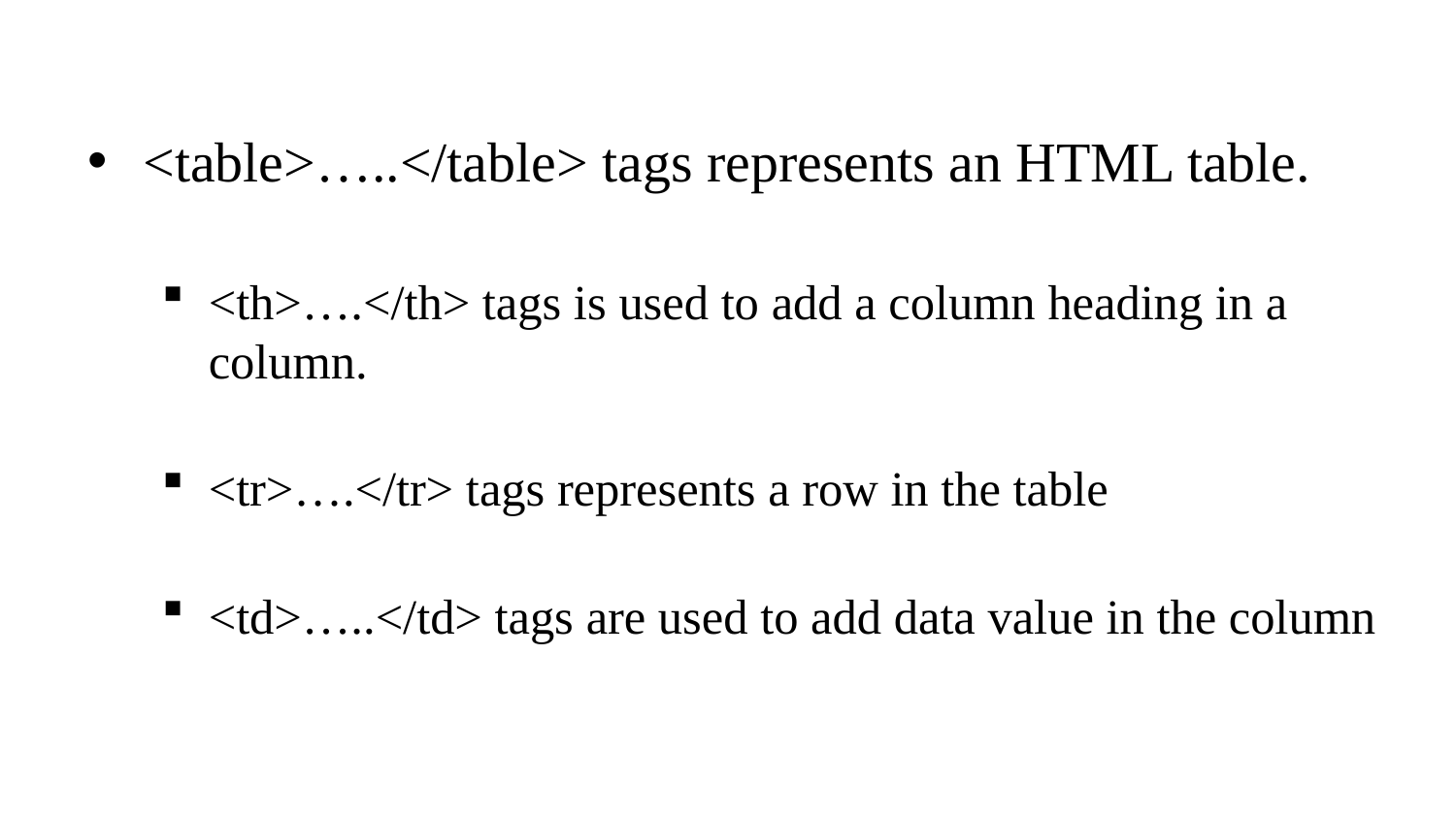

<table>…..</table> tags represents an HTML table.
<th>….</th> tags is used to add a column heading in a column.
<tr>….</tr> tags represents a row in the table
<td>…..</td> tags are used to add data value in the column